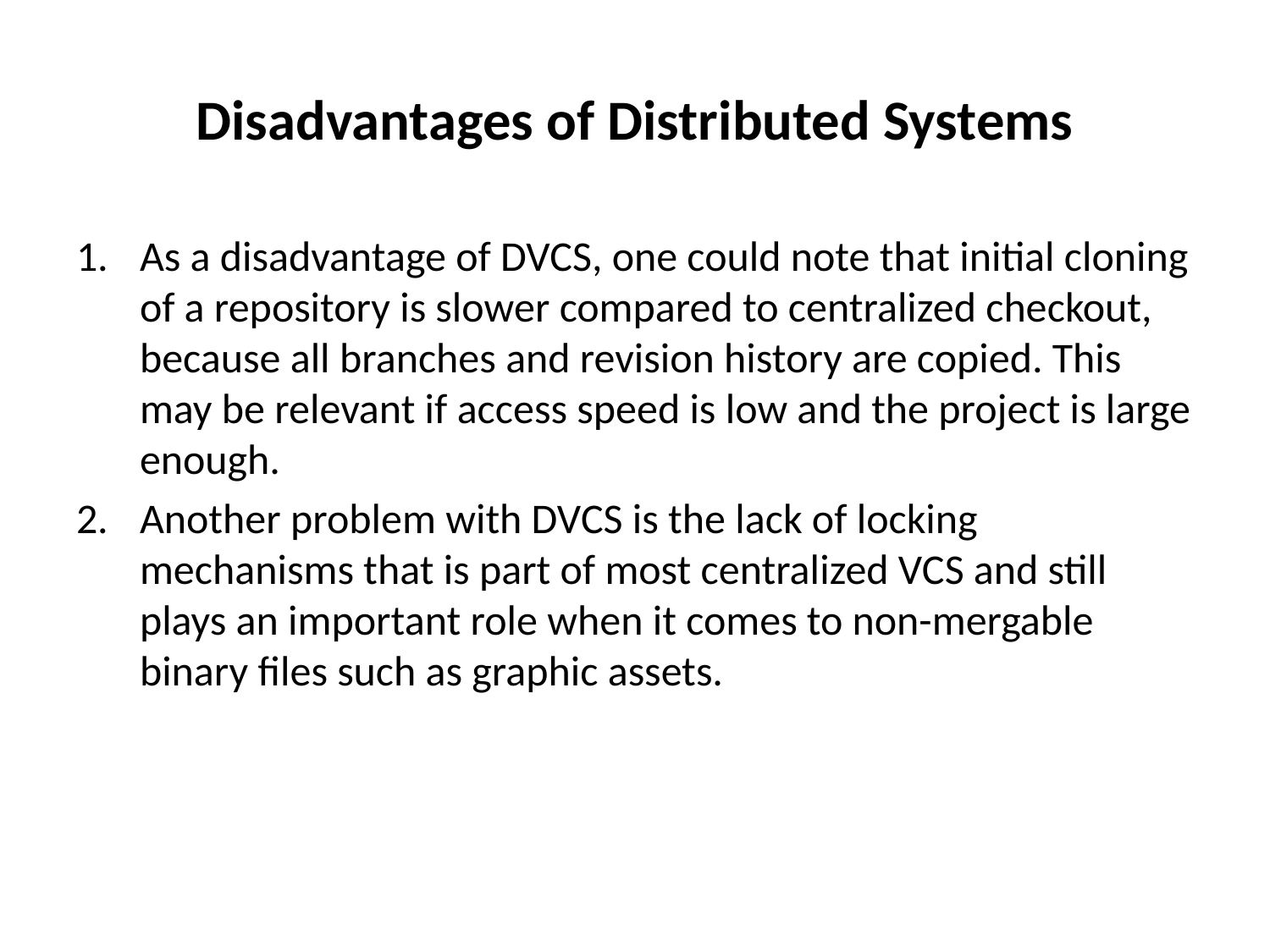

# Disadvantages of Distributed Systems
As a disadvantage of DVCS, one could note that initial cloning of a repository is slower compared to centralized checkout, because all branches and revision history are copied. This may be relevant if access speed is low and the project is large enough.
Another problem with DVCS is the lack of locking mechanisms that is part of most centralized VCS and still plays an important role when it comes to non-mergable binary files such as graphic assets.